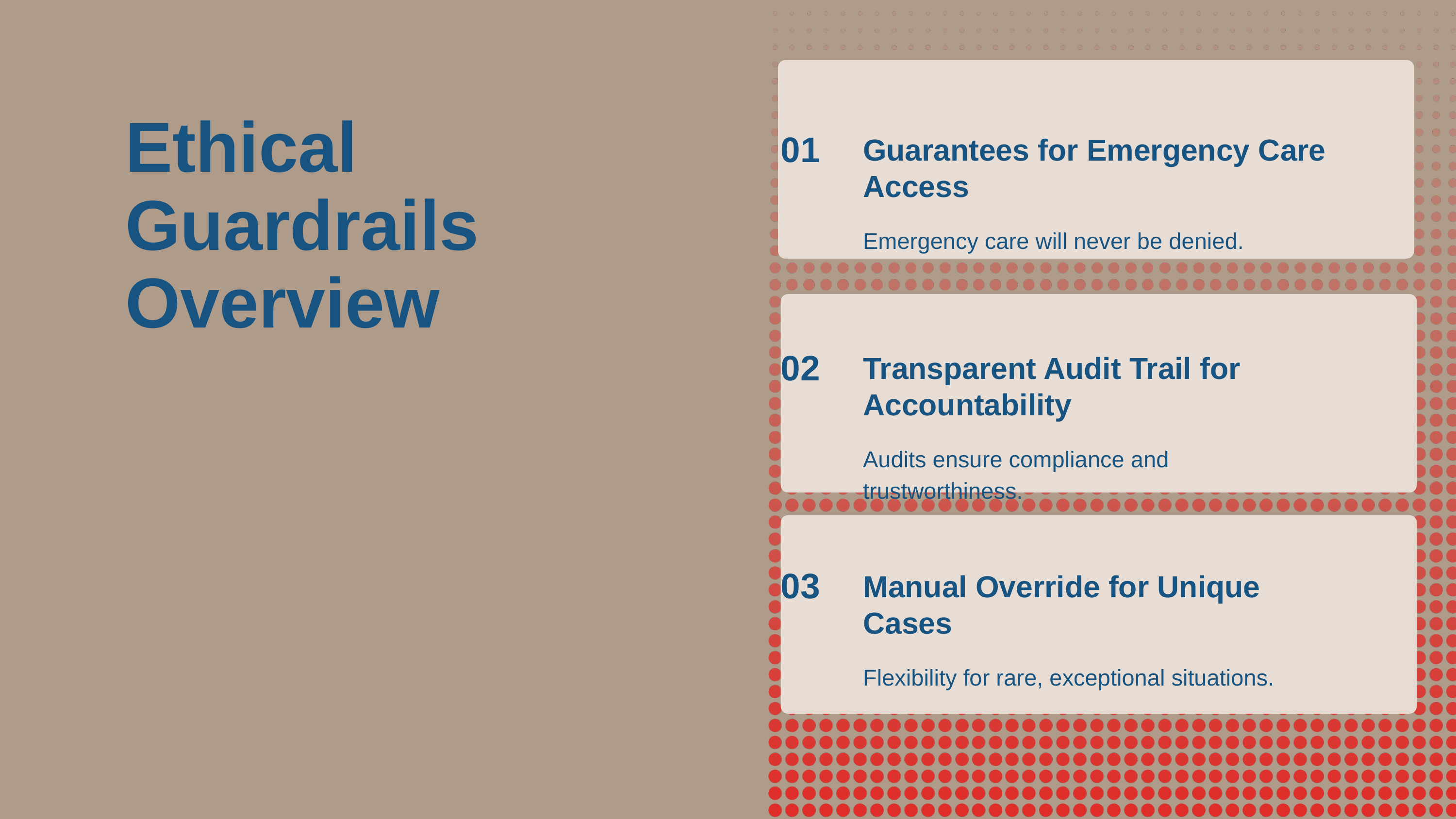

Ethical Guardrails Overview
01
Guarantees for Emergency Care Access
Emergency care will never be denied.

02
Transparent Audit Trail for Accountability
Audits ensure compliance and trustworthiness.

03
Manual Override for Unique Cases
Flexibility for rare, exceptional situations.